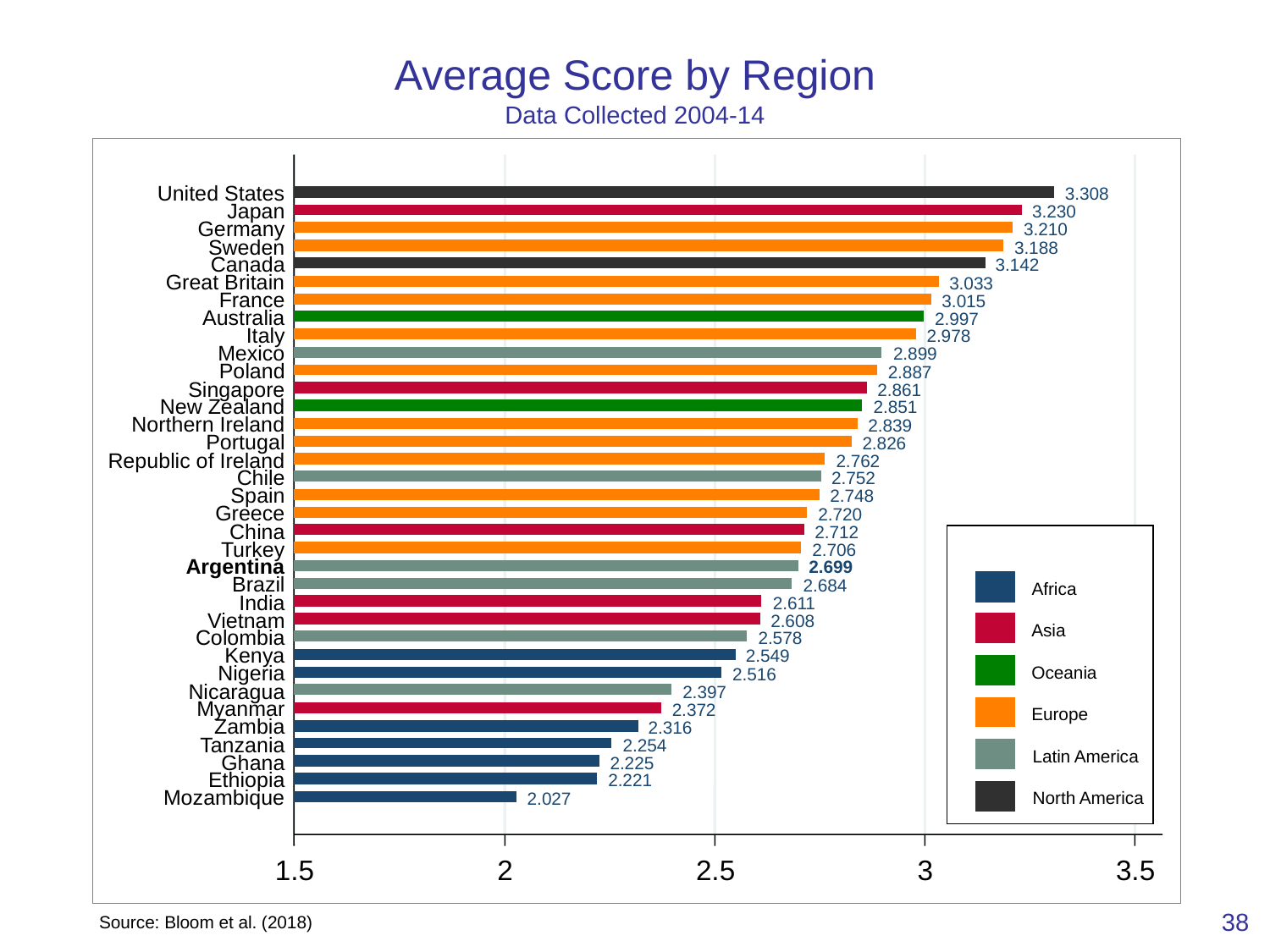

# Average Score by Region Data Collected 2004-14

United States
3.308

Japan
3.230

Germany
3.210

Sweden
3.188

Canada
3.142

Great Britain
3.033

France
3.015

Australia
2.997

Italy
2.978

Mexico
2.899

Poland
2.887

Singapore
2.861

New Zealand
2.851

Northern Ireland
2.839

Portugal
2.826

Republic of Ireland
2.762

Chile
2.752

Spain
2.748

Greece
2.720

China
2.712

Turkey
2.706

Argentina
2.699

Brazil

2.684
Africa

India
2.611

Vietnam
2.608

Asia
Colombia
2.578

Kenya
2.549

Nigeria
Oceania
2.516

Nicaragua
2.397

Myanmar

2.372

Europe
Zambia
2.316

Tanzania
2.254

Latin America
Ghana
2.225

Ethiopia
2.221

Mozambique
North America
2.027

1.5
2
2.5
3
3.5

38
Source: Bloom et al. (2018)